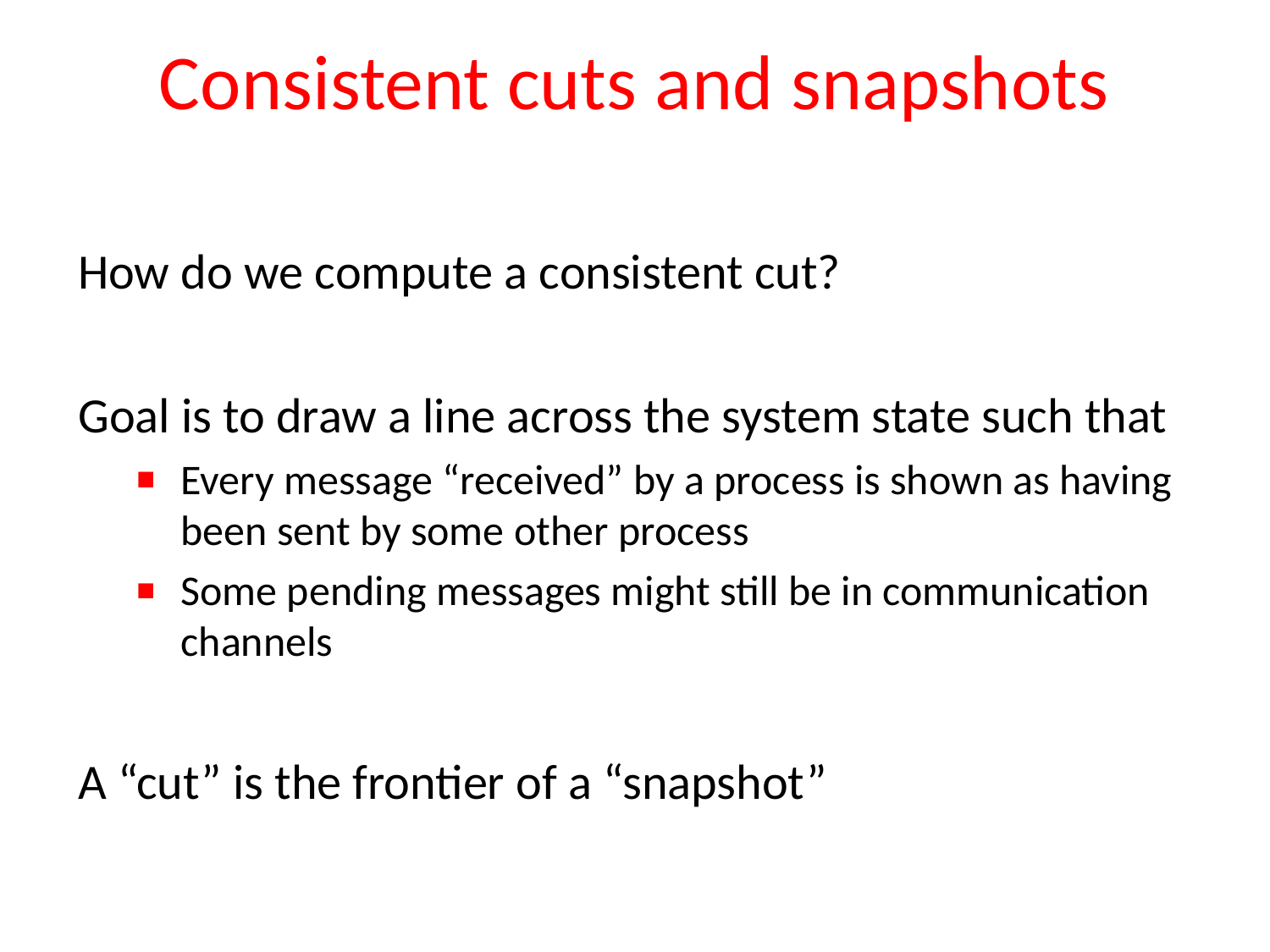

# Consistent cuts and snapshots
How do we compute a consistent cut?

Goal is to draw a line across the system state such that
Every message “received” by a process is shown as having been sent by some other process
Some pending messages might still be in communication channels

A “cut” is the frontier of a “snapshot”